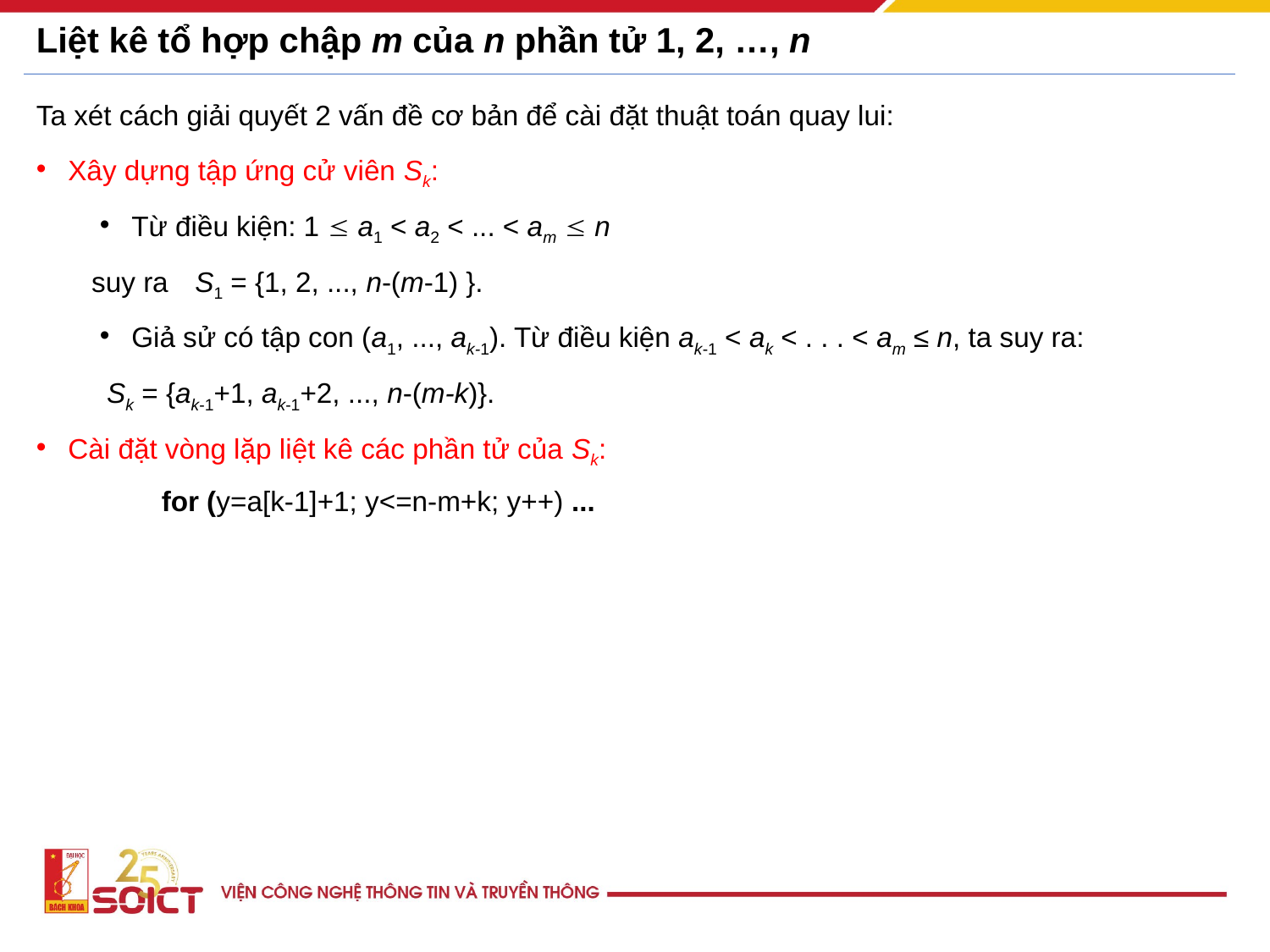

# Liệt kê tổ hợp chập m của n phần tử 1, 2, …, n
Ta xét cách giải quyết 2 vấn đề cơ bản để cài đặt thuật toán quay lui:
Xây dựng tập ứng cử viên Sk:
Từ điều kiện: 1 ≤ a1 < a2 < ... < am ≤ n
	   suy ra 	S1 = {1, 2, ..., n-(m-1) }.
Giả sử có tập con (a1, ..., ak-1). Từ điều kiện ak-1 < ak < . . . < am ≤ n, ta suy ra:
         Sk = {ak-1+1, ak-1+2, ..., n-(m-k)}.
Cài đặt vòng lặp liệt kê các phần tử của Sk:
                for (y=a[k-1]+1; y<=n-m+k; y++) ...